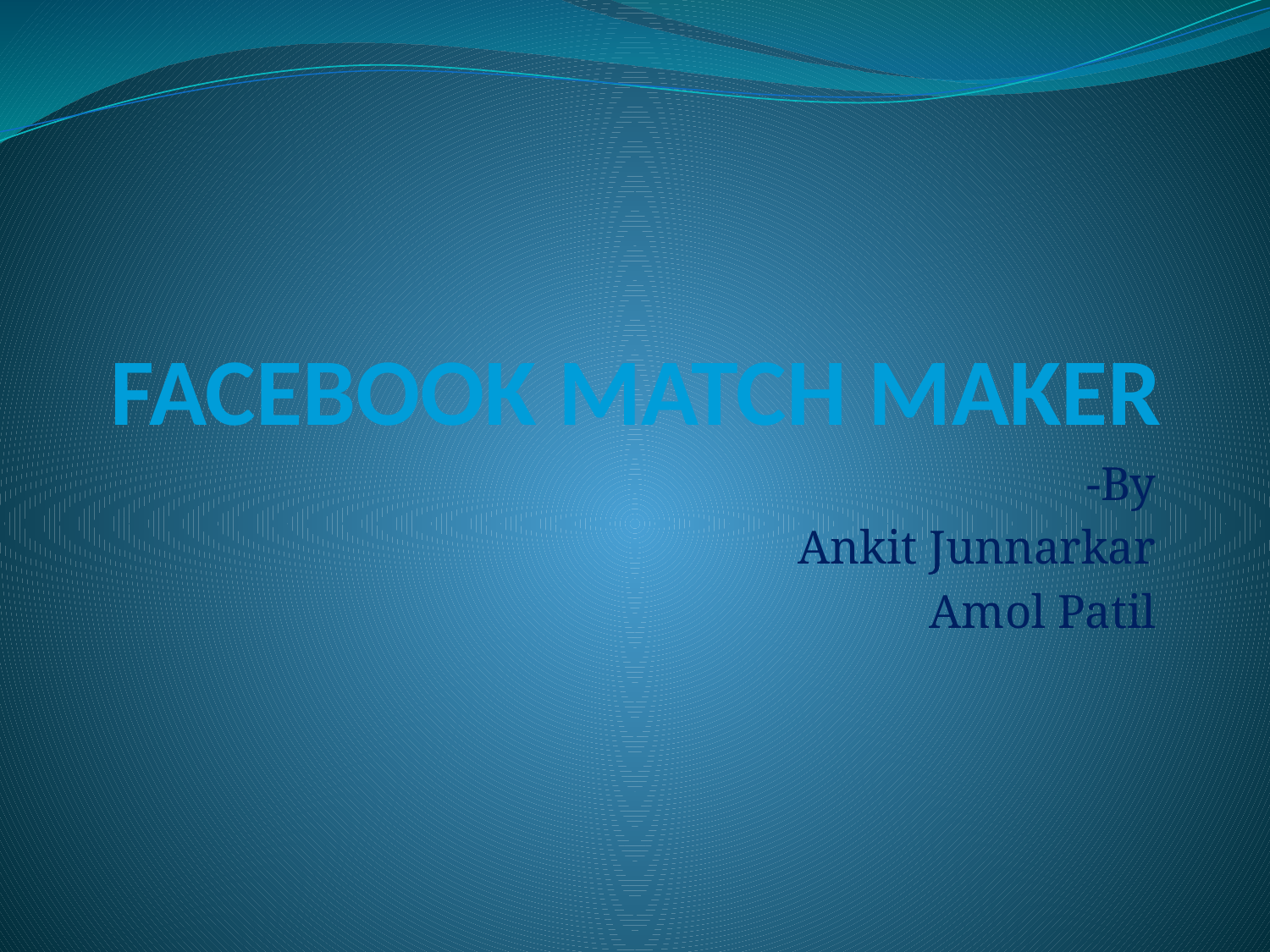

# FACEBOOK MATCH MAKER
-By
Ankit Junnarkar
Amol Patil